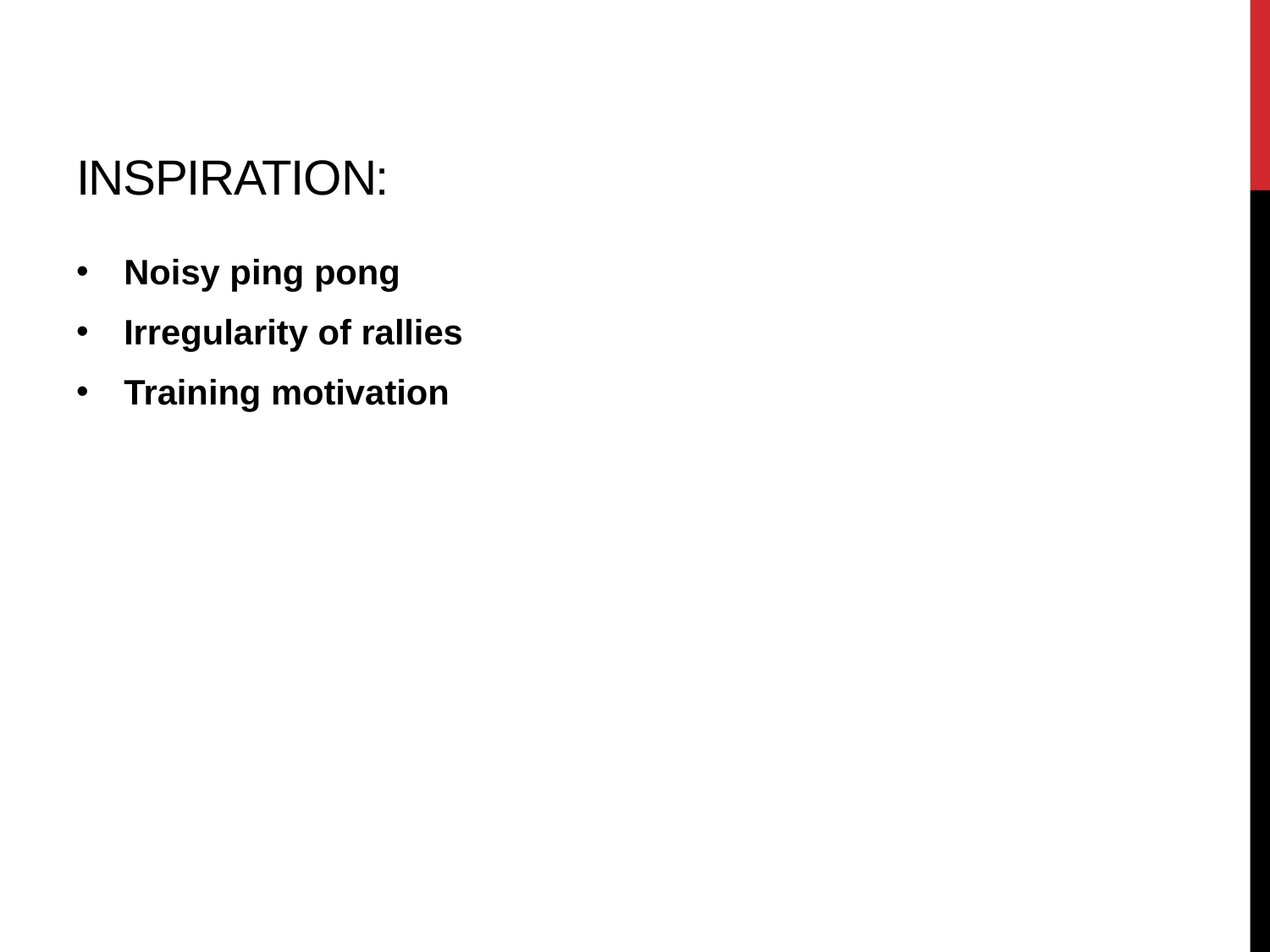

# Inspiration:
Noisy ping pong
Irregularity of rallies
Training motivation